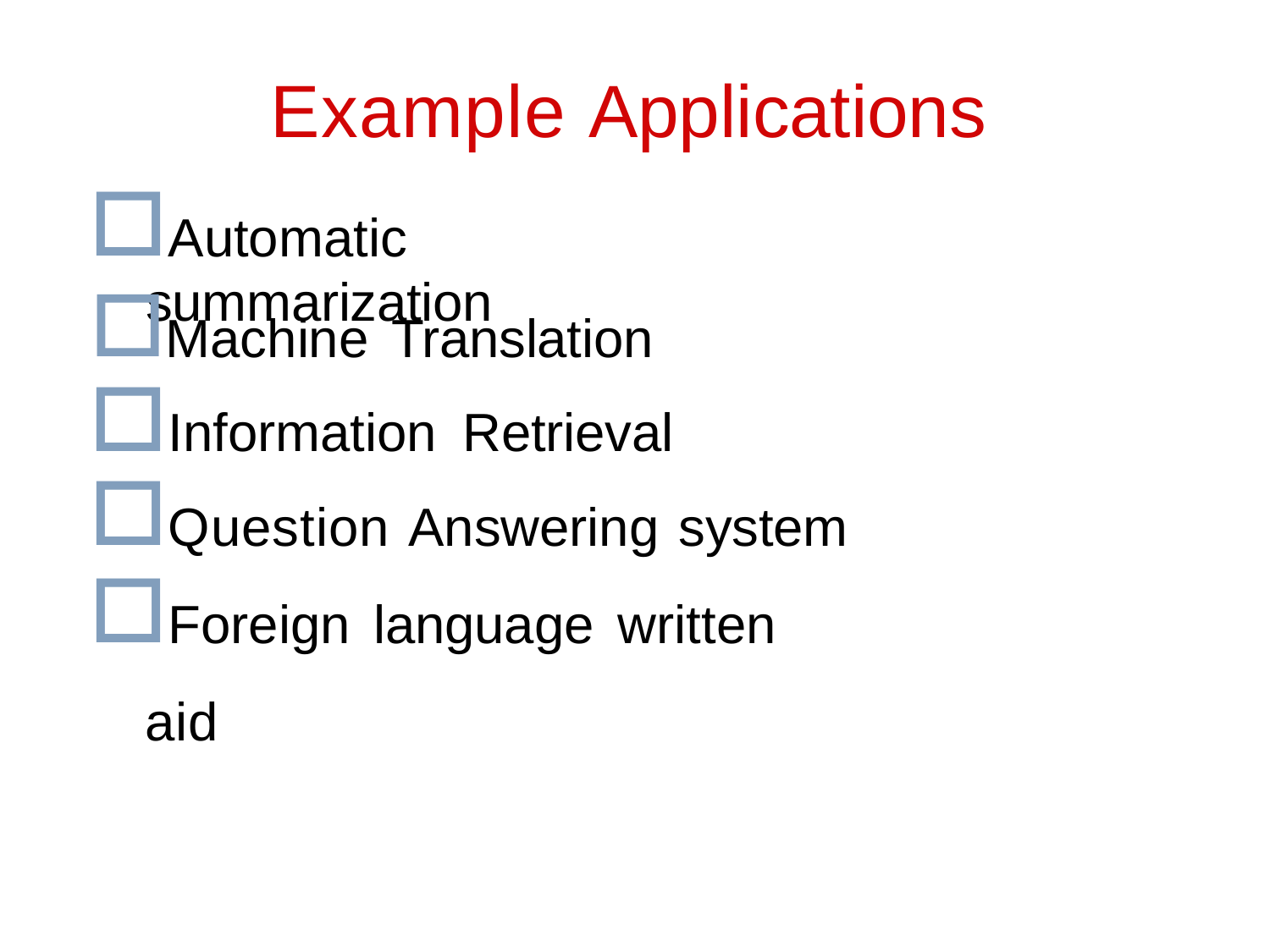

Example Applications
# Automatic summarization
Machine Translation
Information Retrieval
Question Answering system
Foreign language written aid